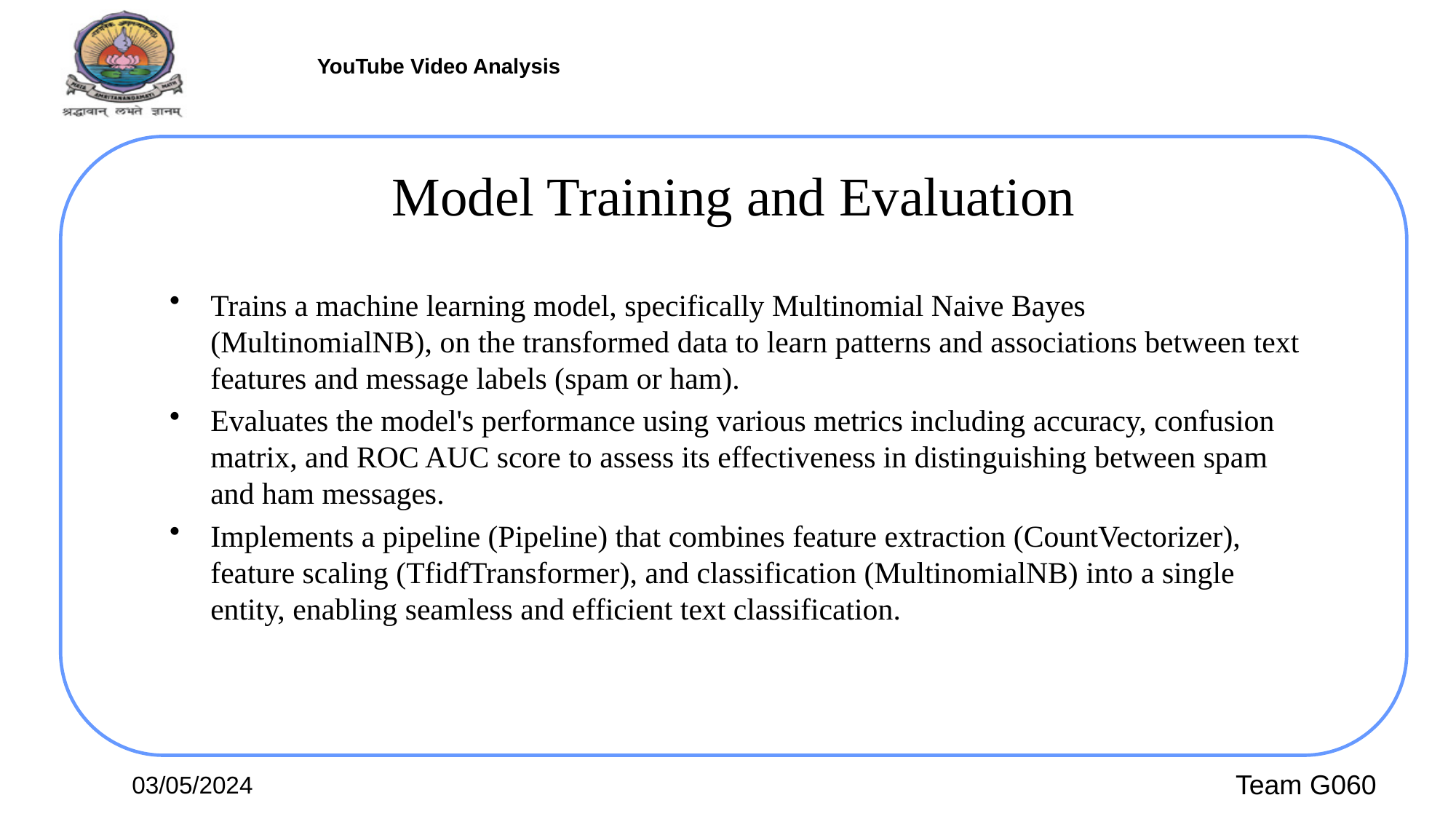

# Model Training and Evaluation
Trains a machine learning model, specifically Multinomial Naive Bayes (MultinomialNB), on the transformed data to learn patterns and associations between text features and message labels (spam or ham).
Evaluates the model's performance using various metrics including accuracy, confusion matrix, and ROC AUC score to assess its effectiveness in distinguishing between spam and ham messages.
Implements a pipeline (Pipeline) that combines feature extraction (CountVectorizer), feature scaling (TfidfTransformer), and classification (MultinomialNB) into a single entity, enabling seamless and efficient text classification.